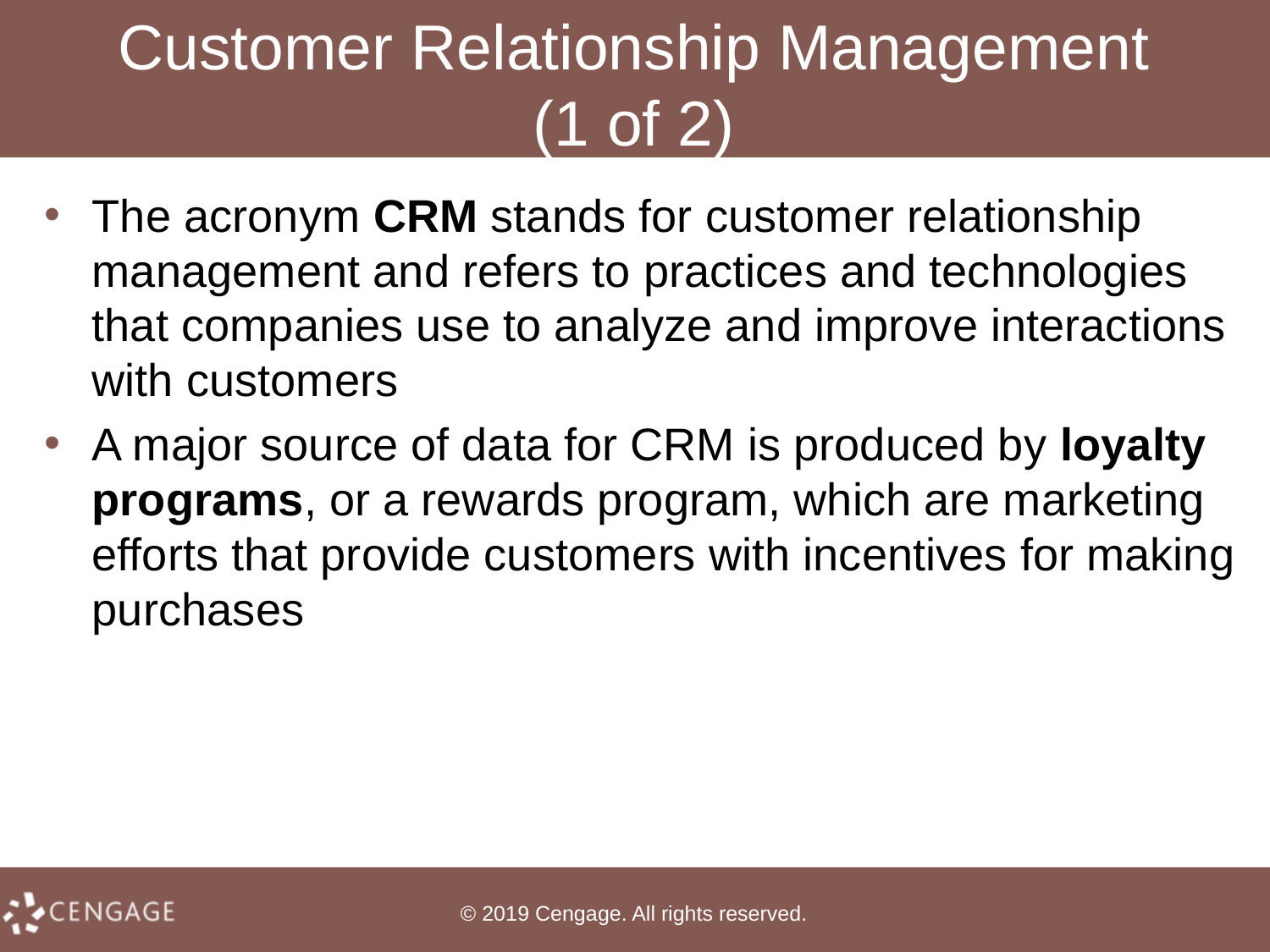

# Customer Relationship Management (1 of 2)
The acronym CRM stands for customer relationship management and refers to practices and technologies that companies use to analyze and improve interactions with customers
A major source of data for CRM is produced by loyalty programs, or a rewards program, which are marketing efforts that provide customers with incentives for making purchases